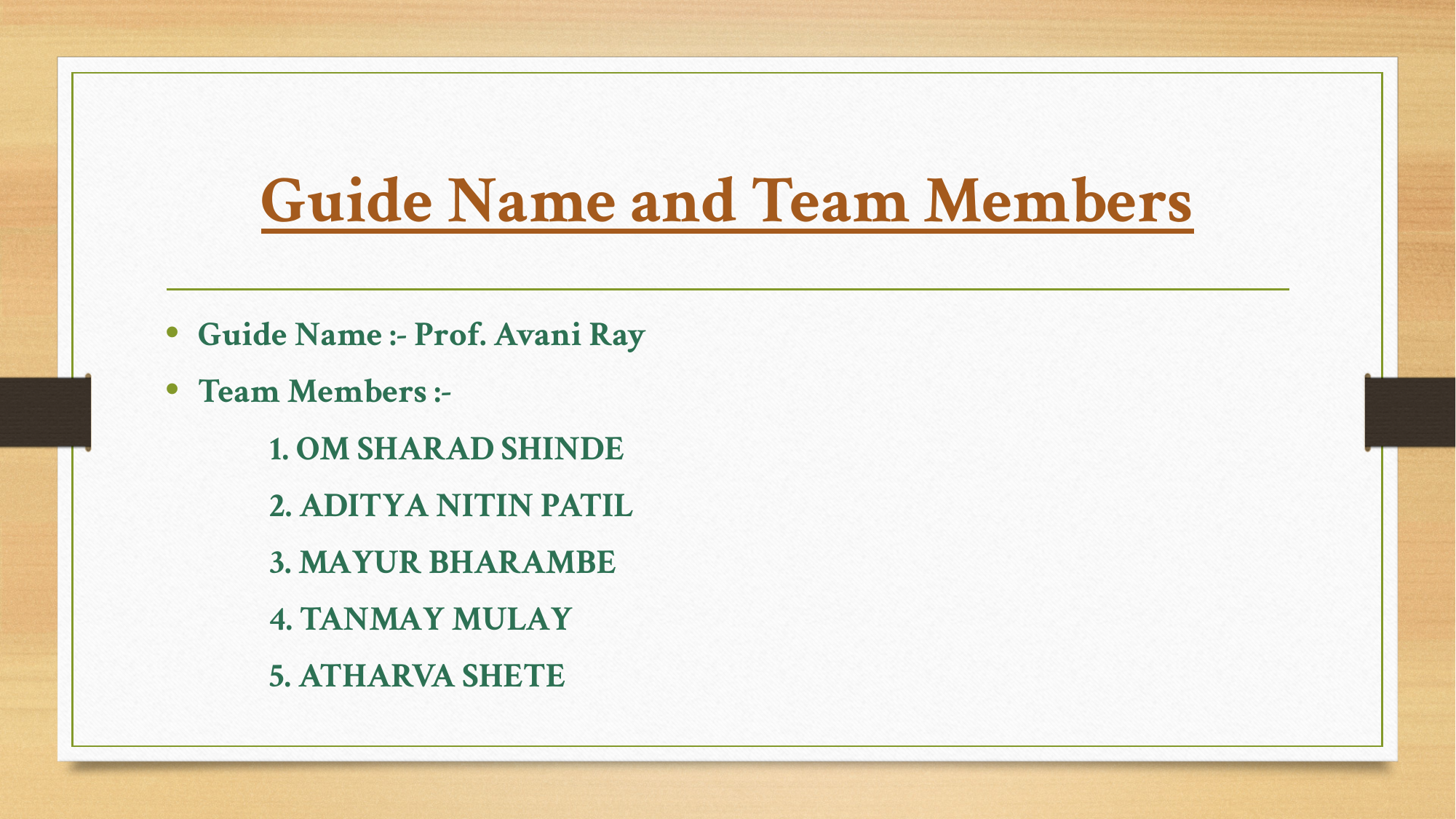

# Guide Name and Team Members
Guide Name :- Prof. Avani Ray
Team Members :-
	1. OM SHARAD SHINDE
	2. ADITYA NITIN PATIL
	3. MAYUR BHARAMBE
	4. TANMAY MULAY
	5. ATHARVA SHETE